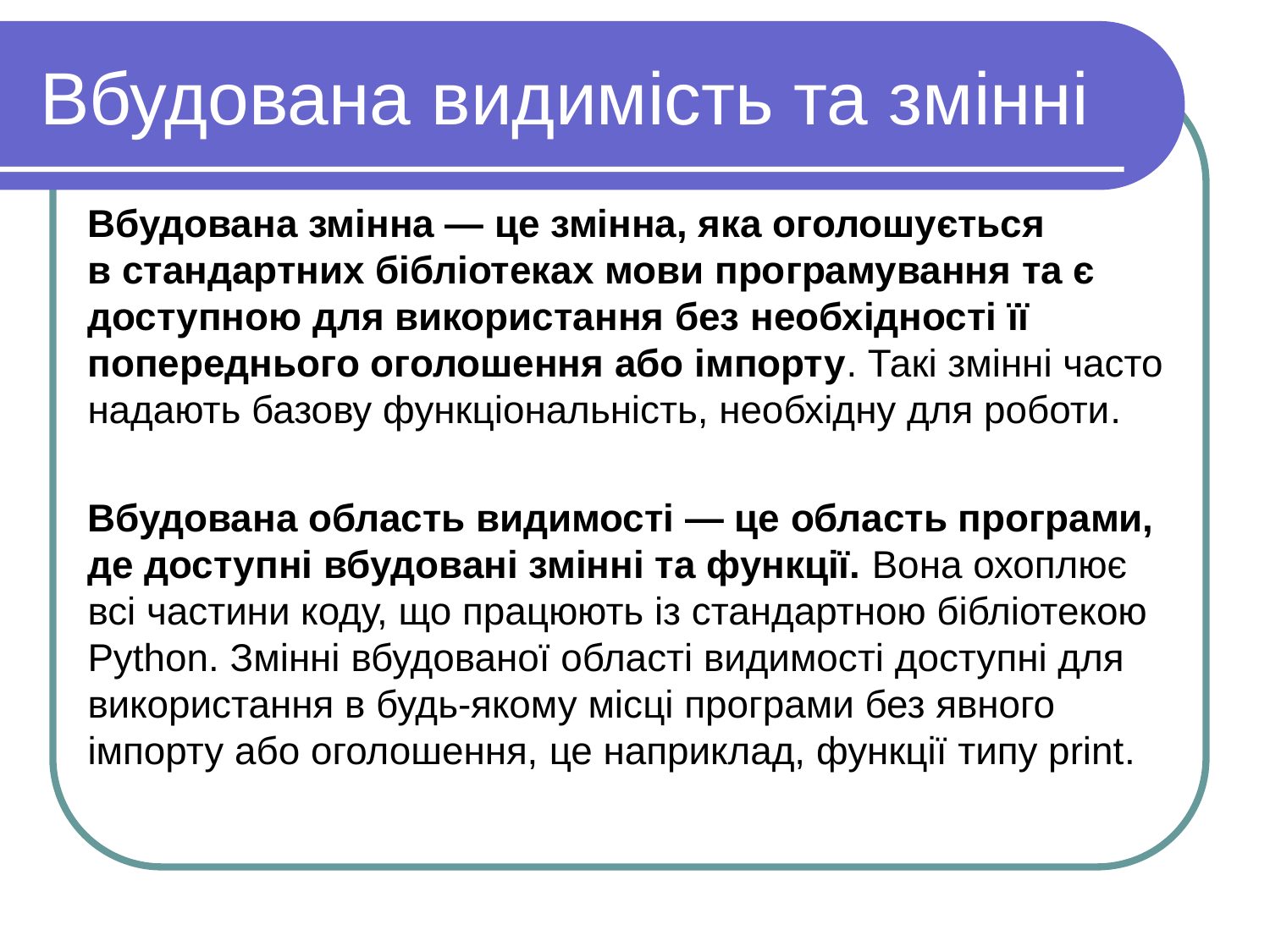

# Вбудована видимість та змінні
Вбудована змінна — це змінна, яка оголошується          в стандартних бібліотеках мови програмування та є доступною для використання без необхідності її попереднього оголошення або імпорту. Такі змінні часто надають базову функціональність, необхідну для роботи.

Вбудована область видимості — це область програми, де доступні вбудовані змінні та функції. Вона охоплює всі частини коду, що працюють із стандартною бібліотекою Python. Змінні вбудованої області видимості доступні для використання в будь-якому місці програми без явного імпорту або оголошення, це наприклад, функції типу print.